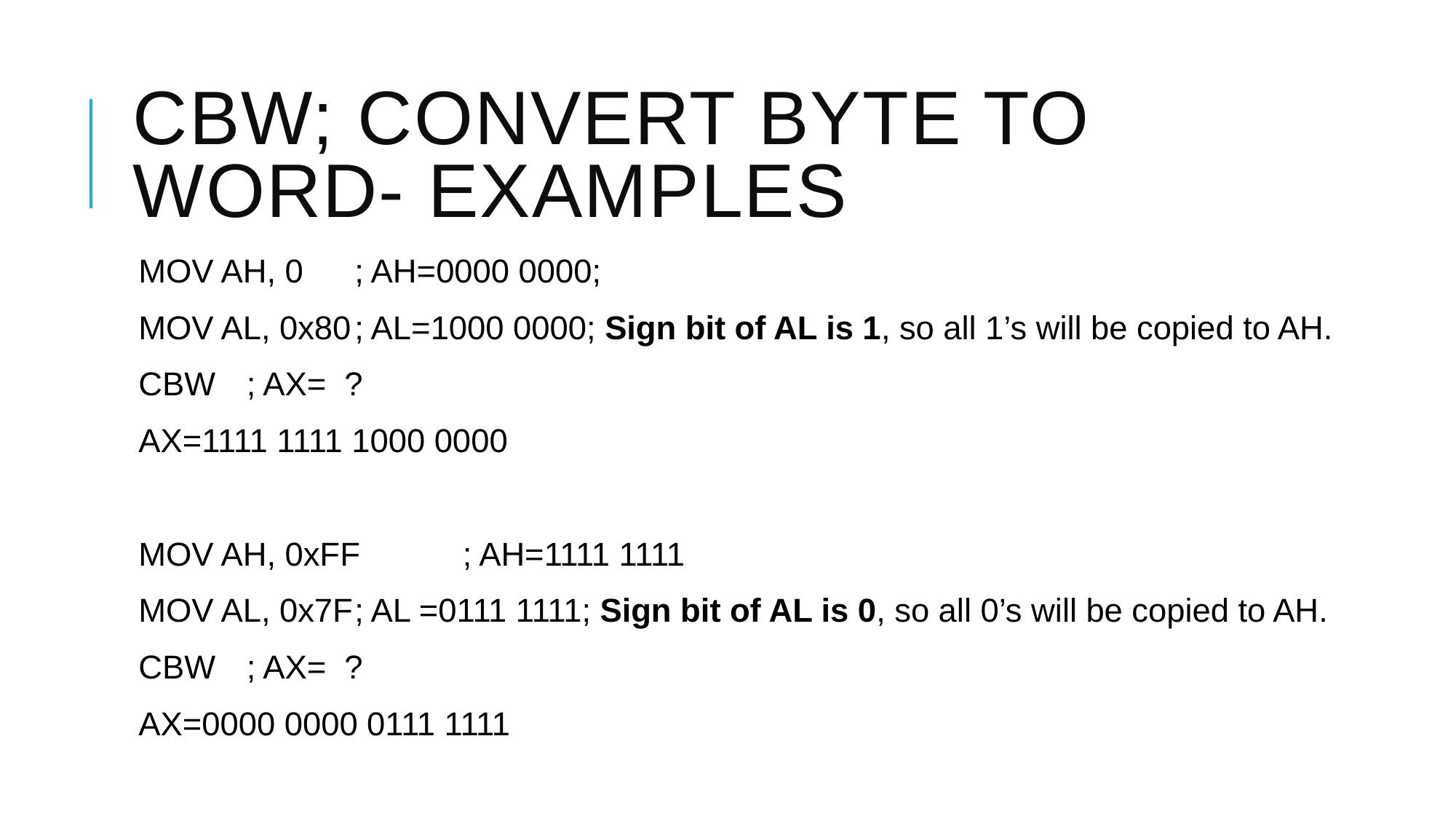

# CBW; Convert byte to word- examples
MOV AH, 0	; AH=0000 0000;
MOV AL, 0x80	; AL=1000 0000; Sign bit of AL is 1, so all 1’s will be copied to AH.
CBW		; AX=  ?
AX=1111 1111 1000 0000

MOV AH, 0xFF	; AH=1111 1111
MOV AL, 0x7F	; AL =0111 1111; Sign bit of AL is 0, so all 0’s will be copied to AH.
CBW		; AX=  ?
AX=0000 0000 0111 1111